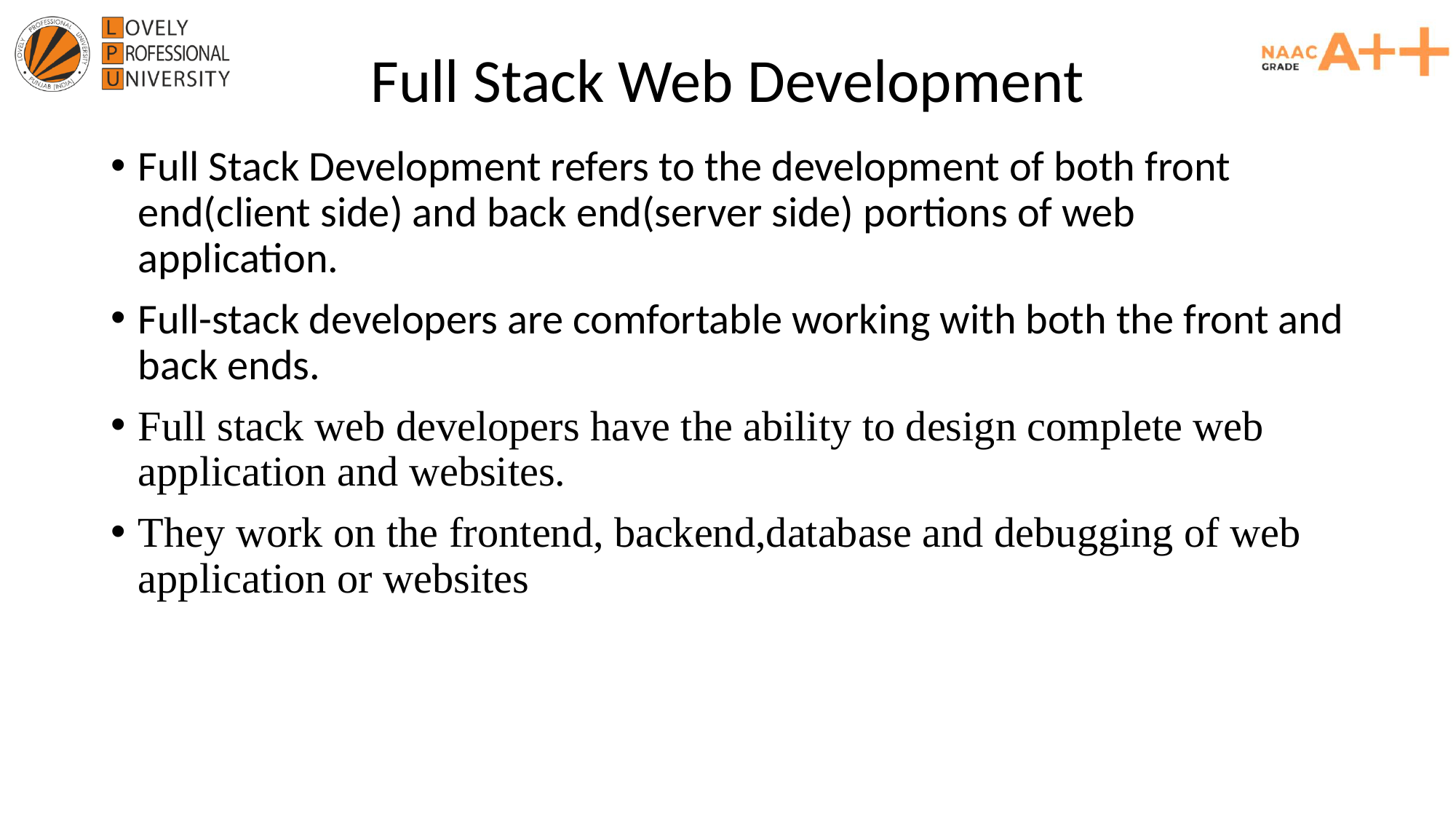

# Full Stack Web Development
Full Stack Development refers to the development of both front end(client side) and back end(server side) portions of web application.
Full-stack developers are comfortable working with both the front and back ends.
Full stack web developers have the ability to design complete web application and websites.
They work on the frontend, backend,database and debugging of web application or websites